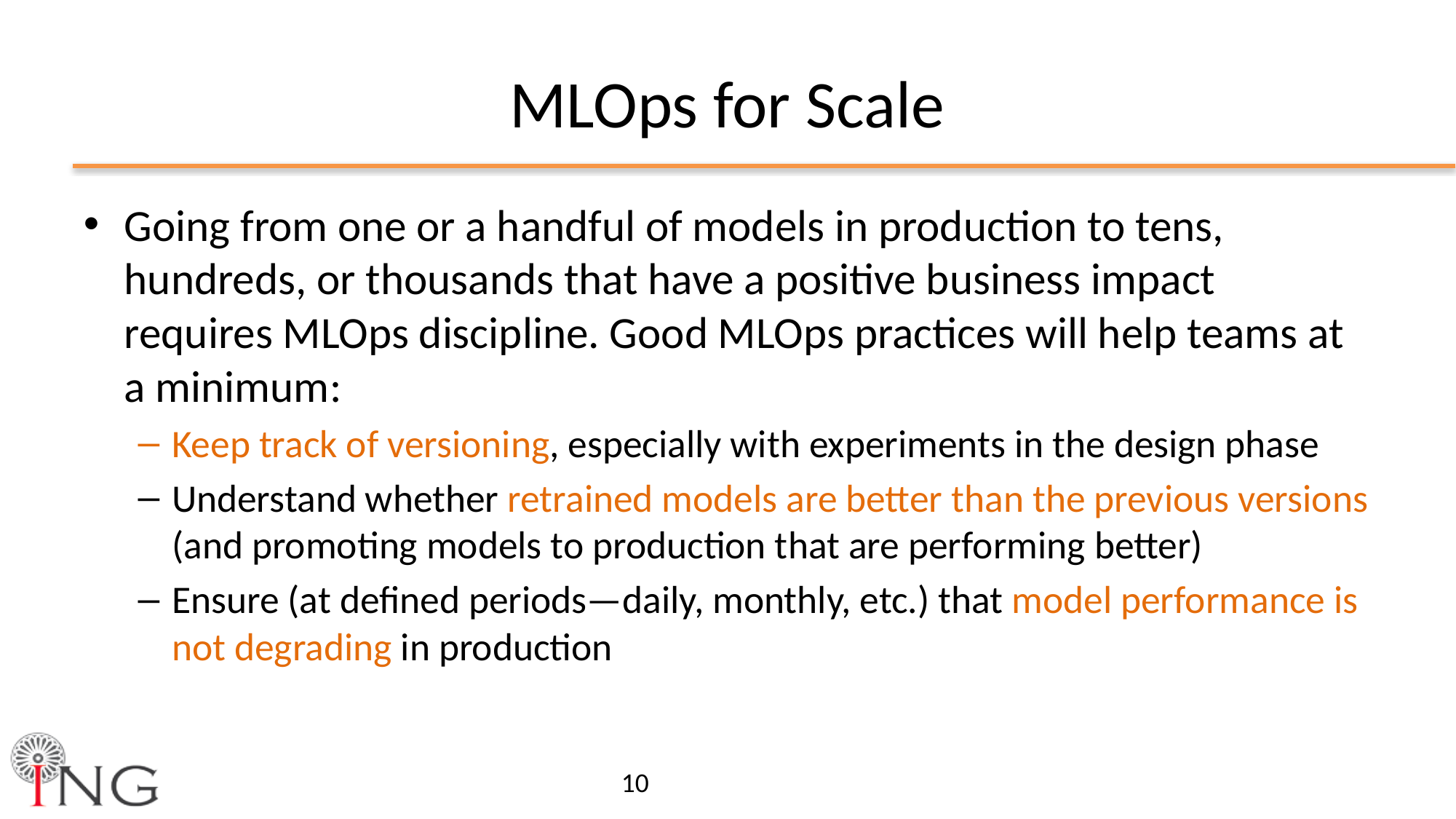

# MLOps for Scale
Going from one or a handful of models in production to tens, hundreds, or thousands that have a positive business impact requires MLOps discipline. Good MLOps practices will help teams at a minimum:
Keep track of versioning, especially with experiments in the design phase
Understand whether retrained models are better than the previous versions (and promoting models to production that are performing better)
Ensure (at defined periods—daily, monthly, etc.) that model performance is not degrading in production
10